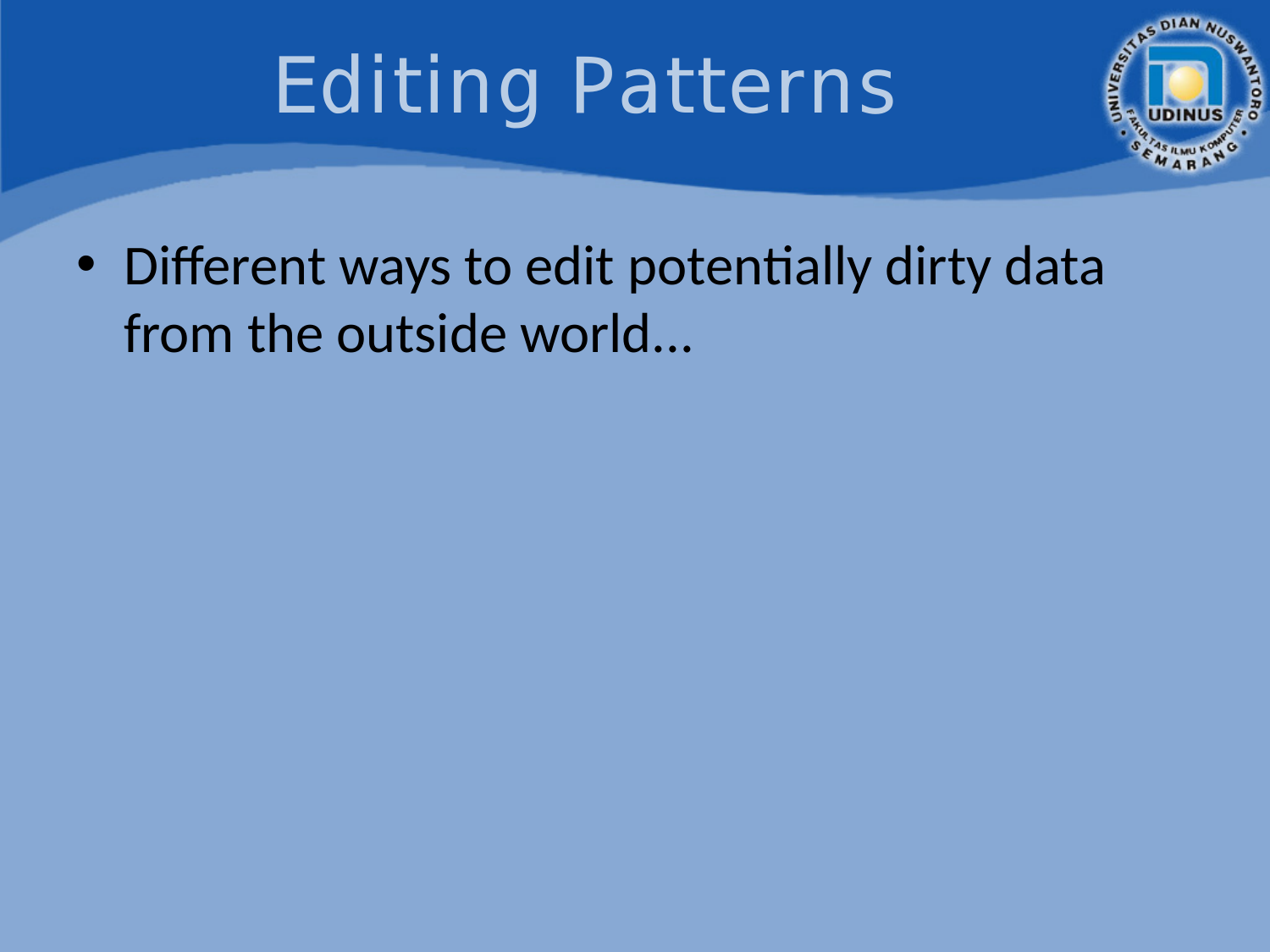

# Editing Patterns
Different ways to edit potentially dirty data from the outside world...